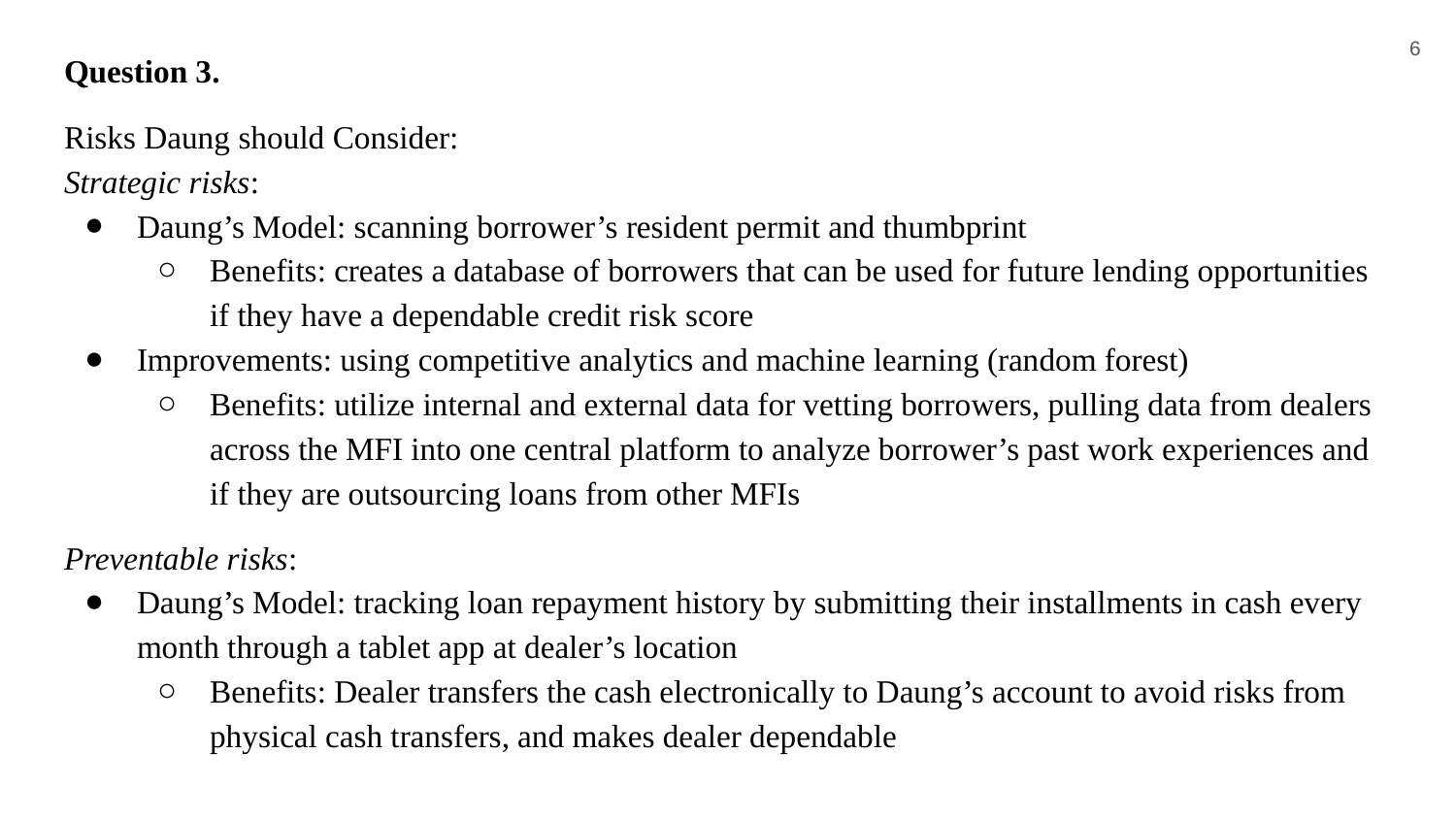

6
# Question 3.
Risks Daung should Consider:
Strategic risks:
Daung’s Model: scanning borrower’s resident permit and thumbprint
Benefits: creates a database of borrowers that can be used for future lending opportunities if they have a dependable credit risk score
Improvements: using competitive analytics and machine learning (random forest)
Benefits: utilize internal and external data for vetting borrowers, pulling data from dealers across the MFI into one central platform to analyze borrower’s past work experiences and if they are outsourcing loans from other MFIs
Preventable risks:
Daung’s Model: tracking loan repayment history by submitting their installments in cash every month through a tablet app at dealer’s location
Benefits: Dealer transfers the cash electronically to Daung’s account to avoid risks from physical cash transfers, and makes dealer dependable